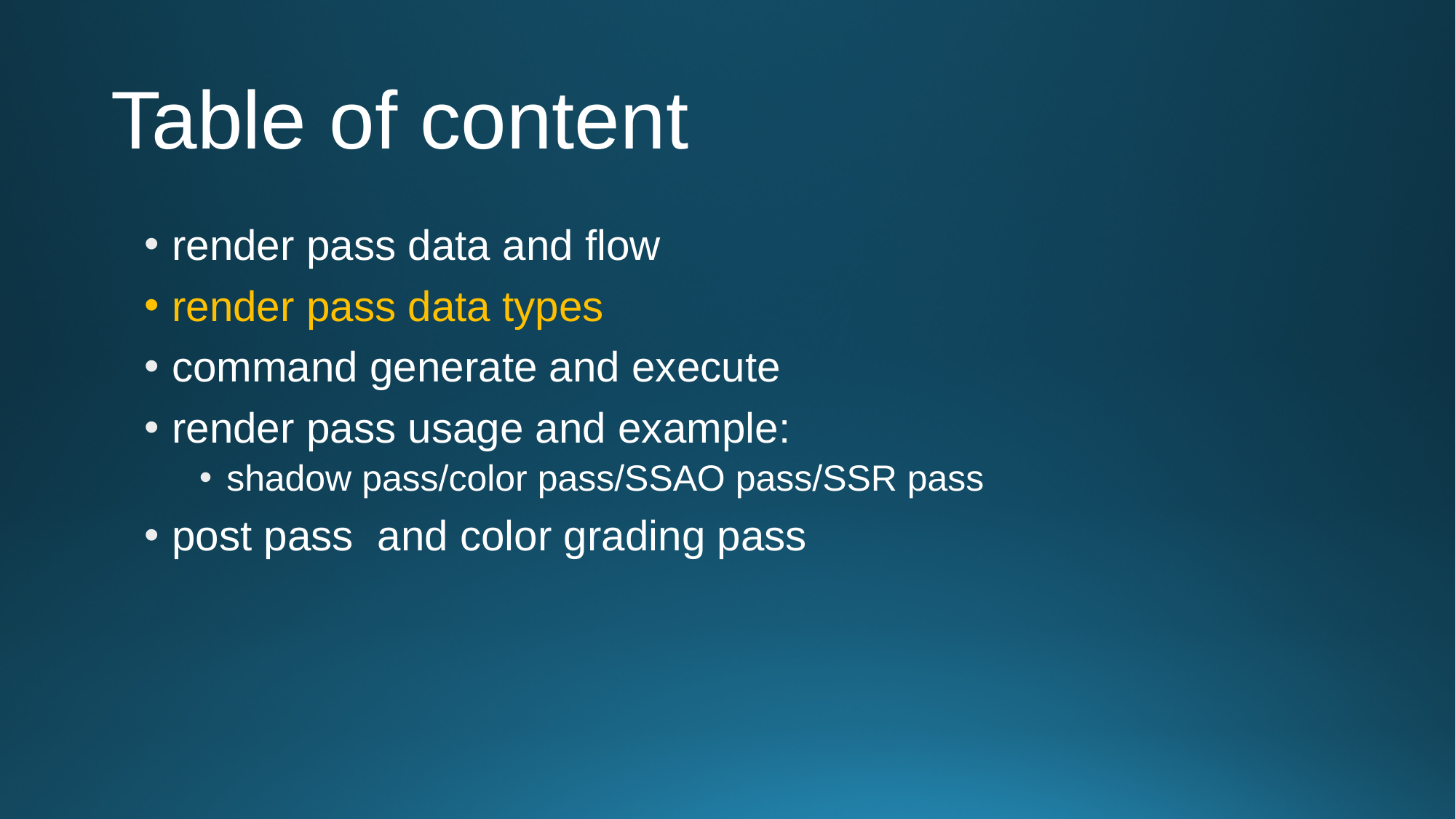

# Table of content
render pass data and flow
render pass data types
command generate and execute
render pass usage and example:
shadow pass/color pass/SSAO pass/SSR pass
post pass  and color grading pass